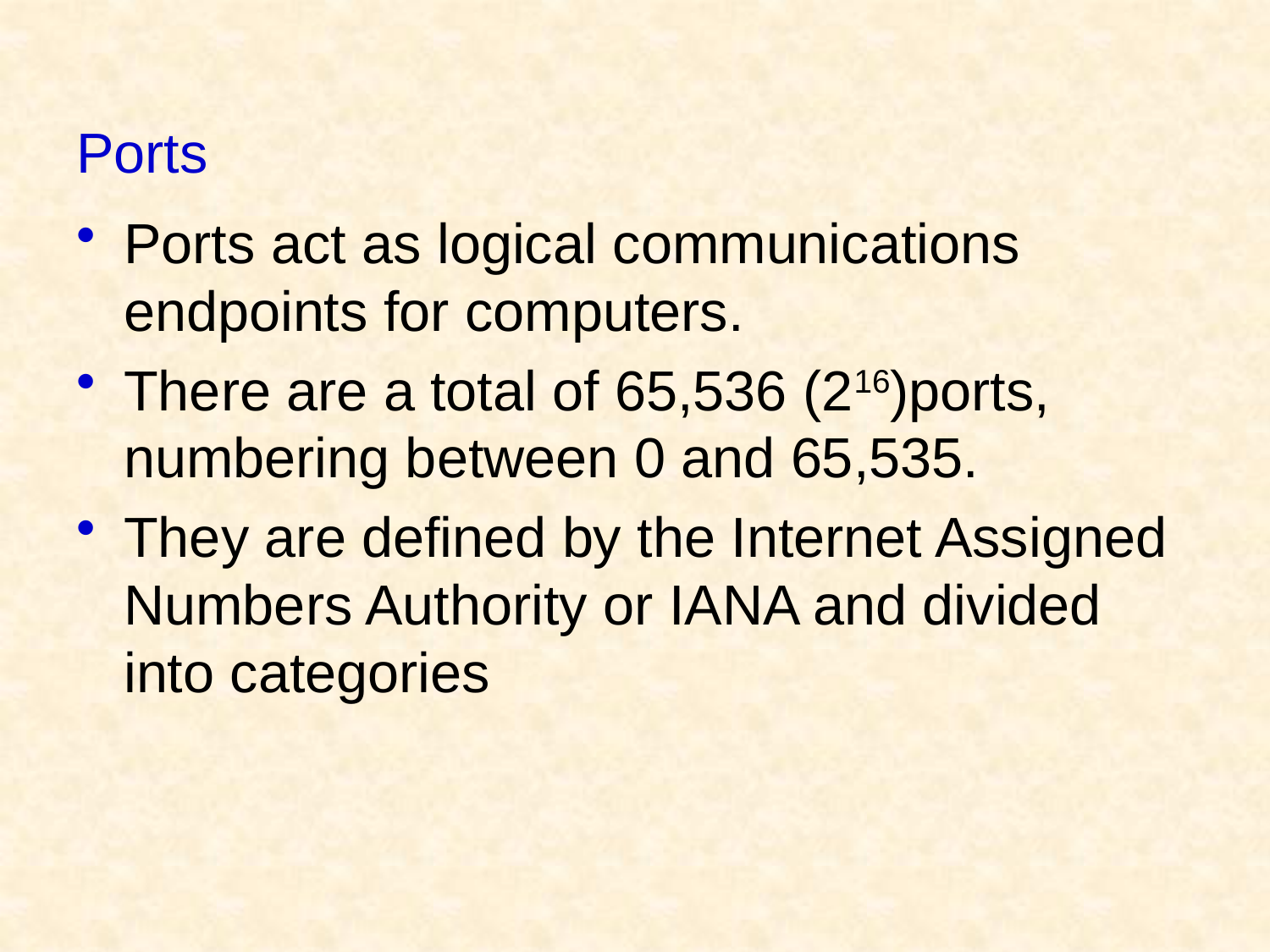

# Ports
Ports act as logical communications endpoints for computers.
There are a total of 65,536 (216)ports, numbering between 0 and 65,535.
They are defined by the Internet Assigned Numbers Authority or IANA and divided into categories
30